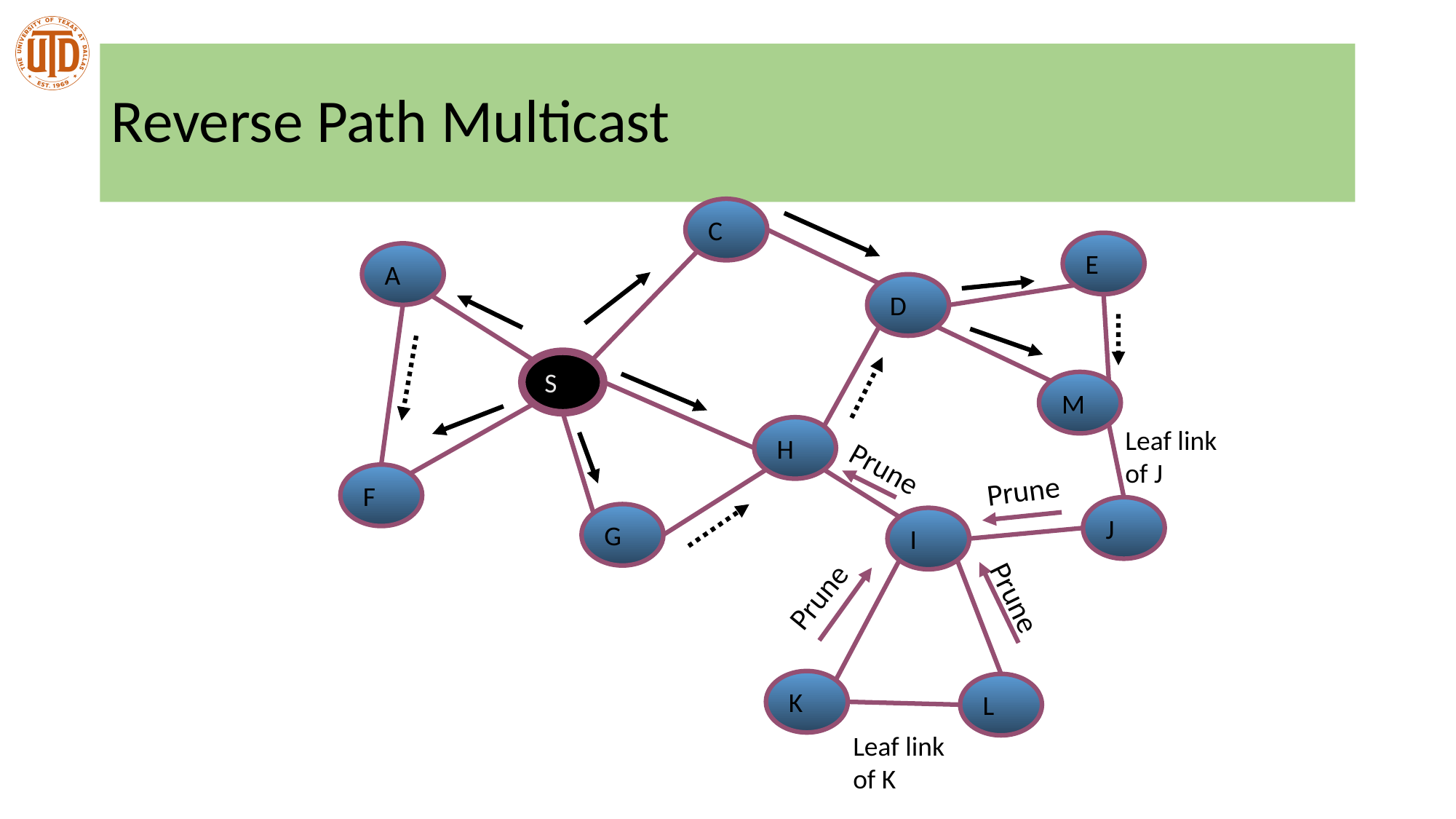

# Reverse Path Multicast
C

E
A

D

S

M

H
Leaf link
of J

Prune
F
Prune

J
G

I

Prune
Prune
K
L
Leaf link
of K